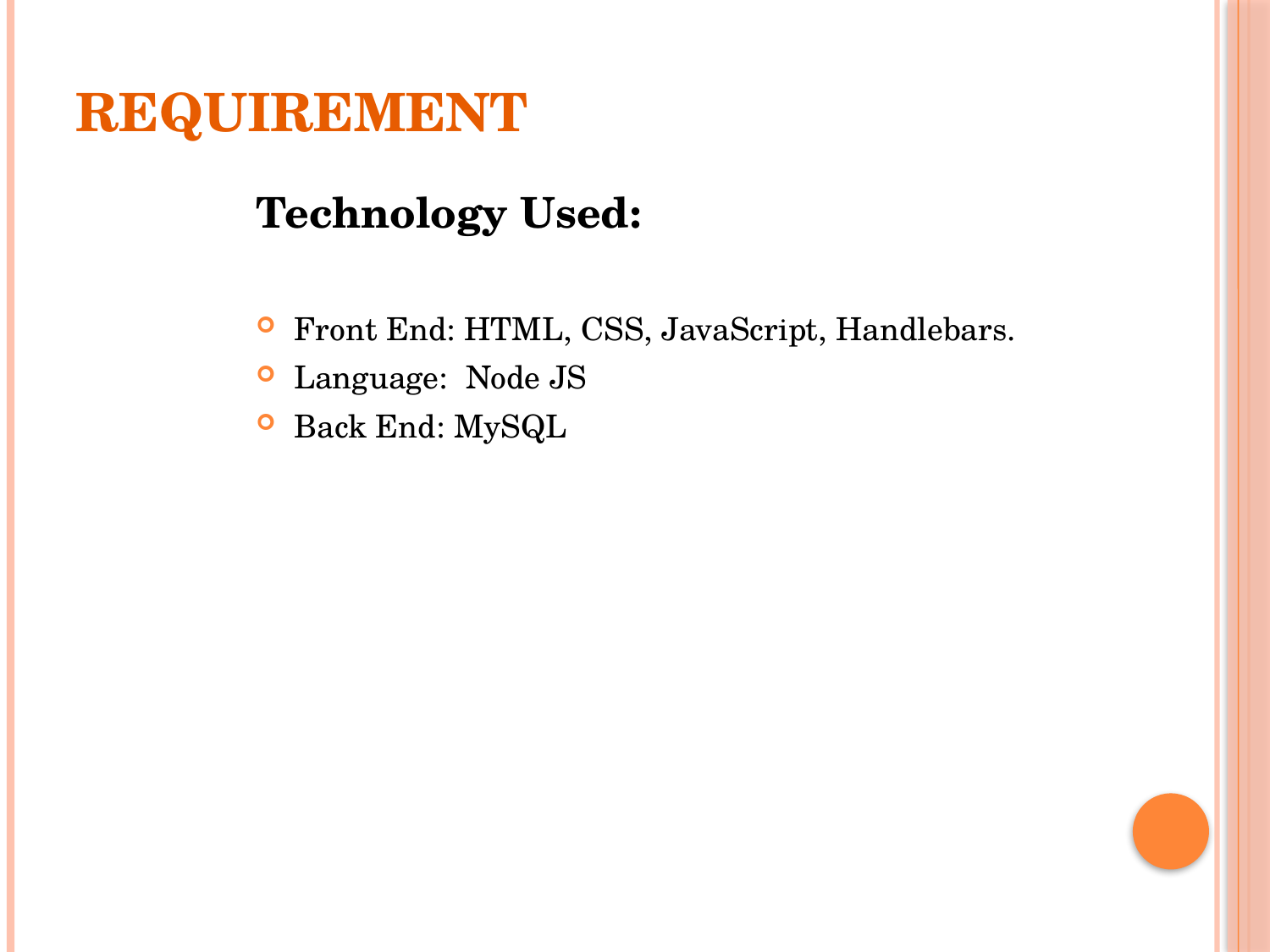

# Requirement
Technology Used:

Front End: HTML, CSS, JavaScript, Handlebars.
Language:  Node JS
Back End: MySQL